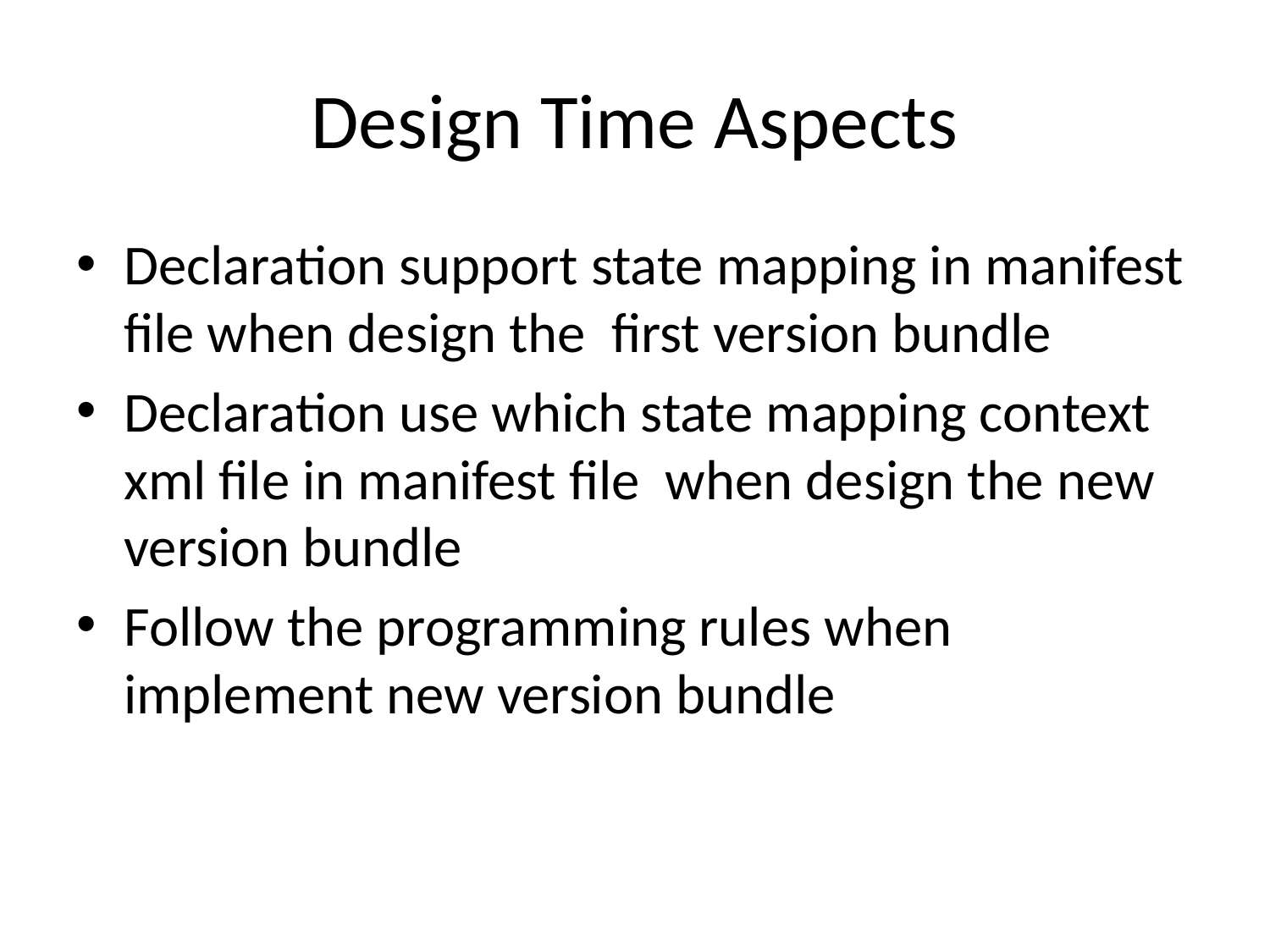

# Design Time Aspects
Declaration support state mapping in manifest file when design the  first version bundle
Declaration use which state mapping context xml file in manifest file  when design the new version bundle
Follow the programming rules when implement new version bundle